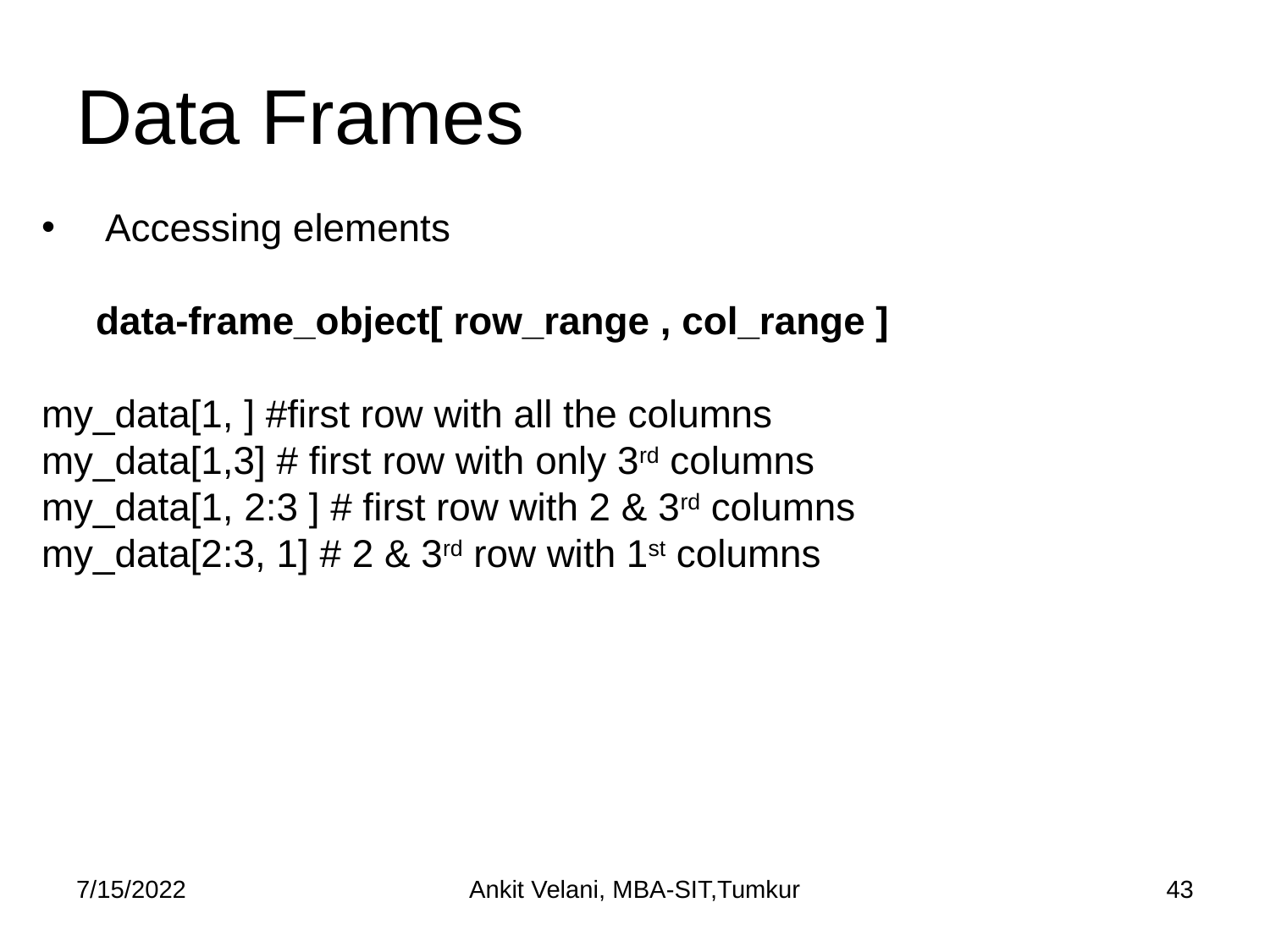

# Data Frames
Accessing elements

     data-frame_object[ row_range , col_range ]

my_data[1, ] #first row with all the columns
my_data[1,3] # first row with only 3rd columns
my_data[1, 2:3 ] # first row with 2 & 3rd columns
my_data[2:3, 1] # 2 & 3rd row with 1st columns
7/15/2022
Ankit Velani, MBA-SIT,Tumkur
43